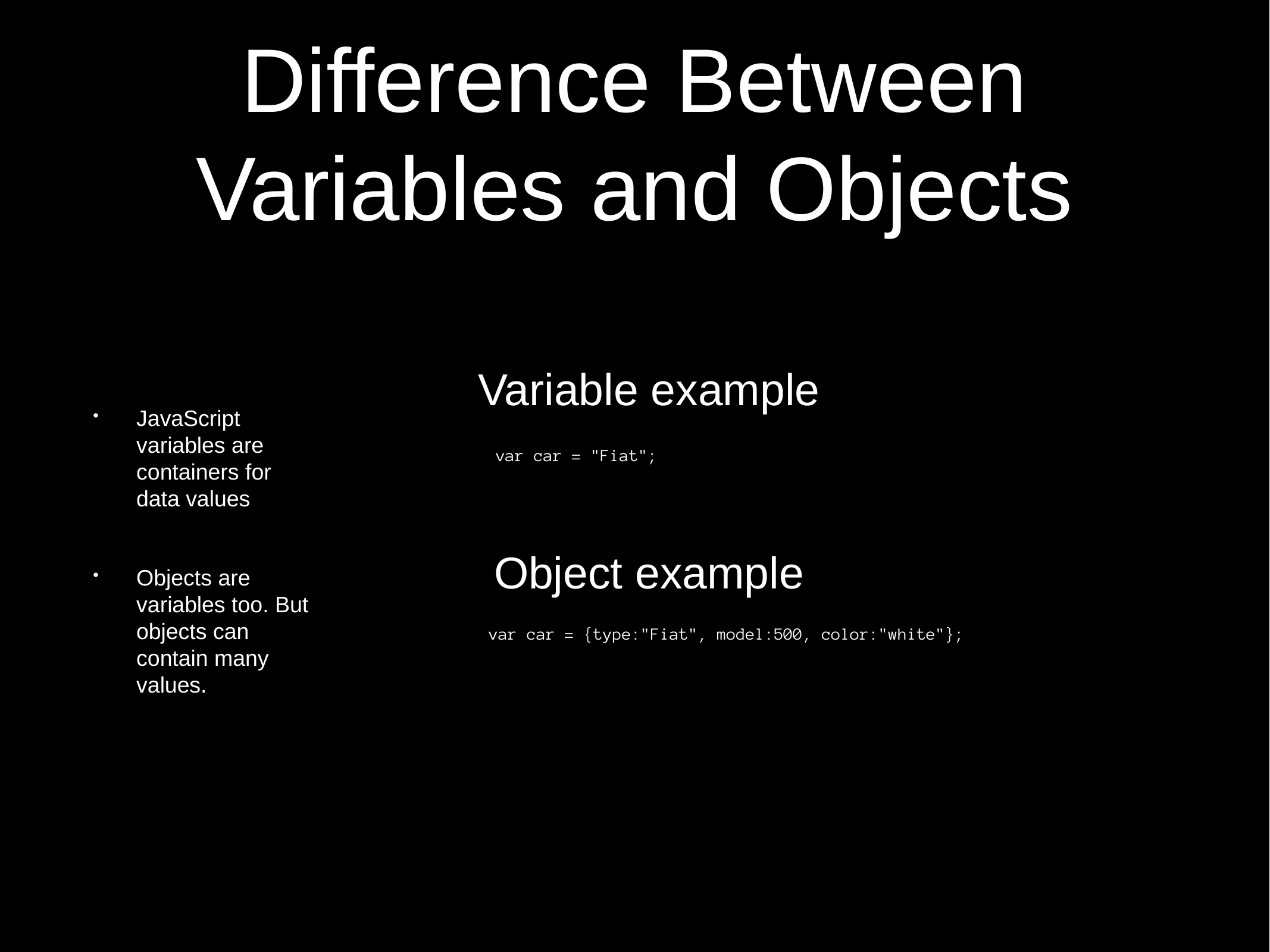

# Difference Between Variables and Objects
JavaScript variables are containers for data values
Objects are variables too. But objects can contain many values.
Variable example
var car = "Fiat";
Object example
var car = {type:"Fiat", model:500, color:"white"};